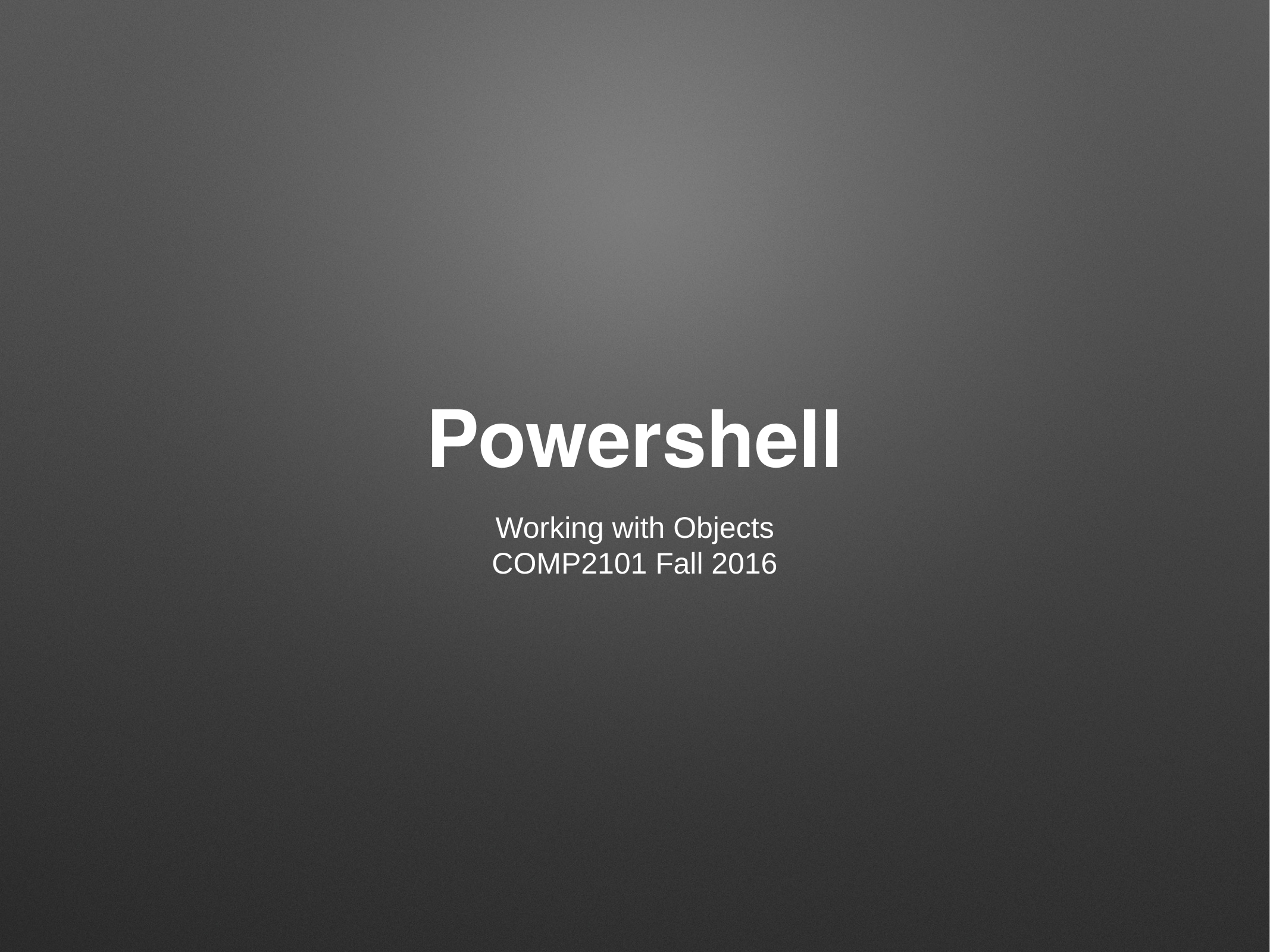

# Powershell
Working with Objects
COMP2101 Fall 2016